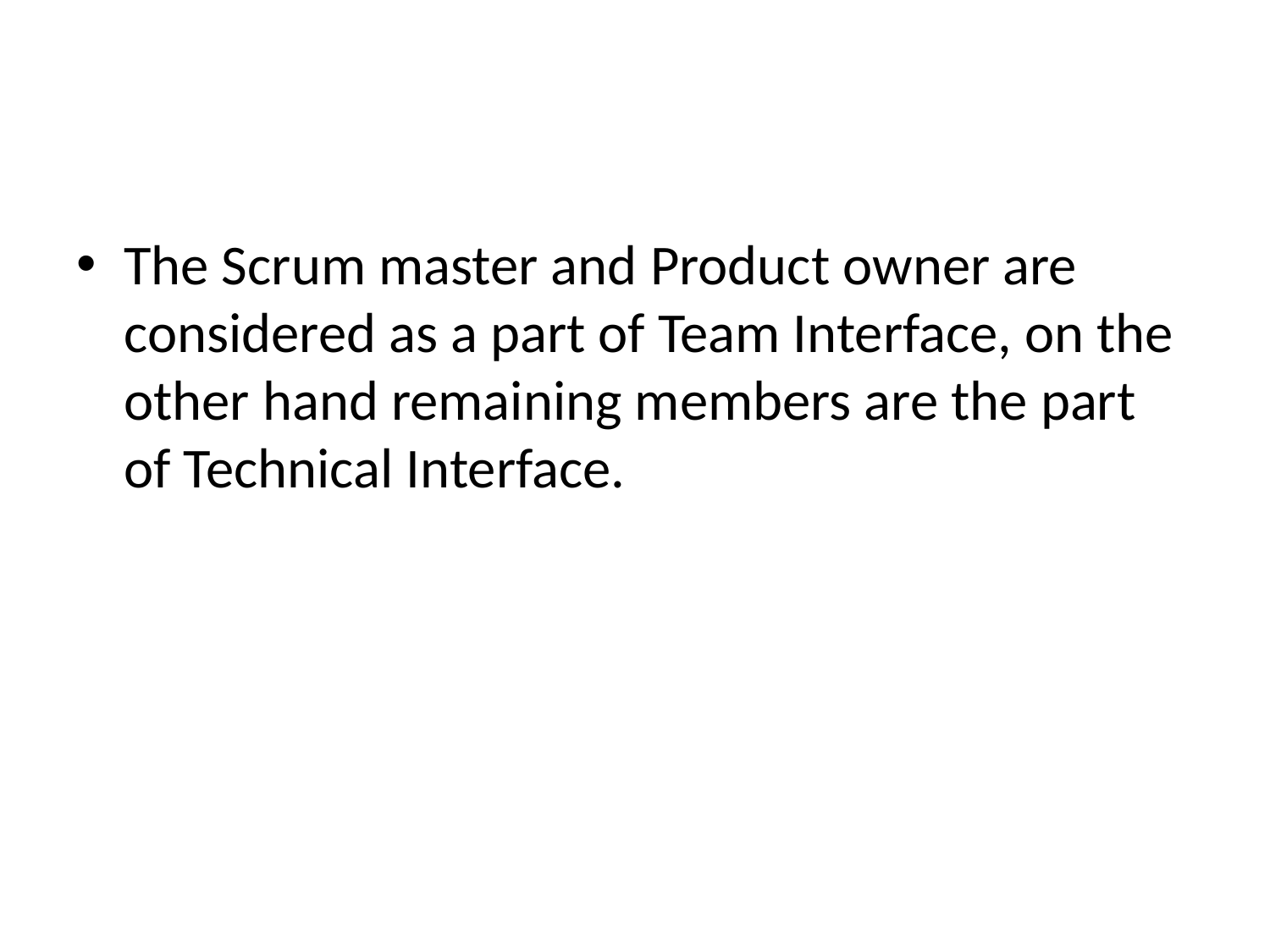

#
The Scrum master and Product owner are considered as a part of Team Interface, on the other hand remaining members are the part of Technical Interface.